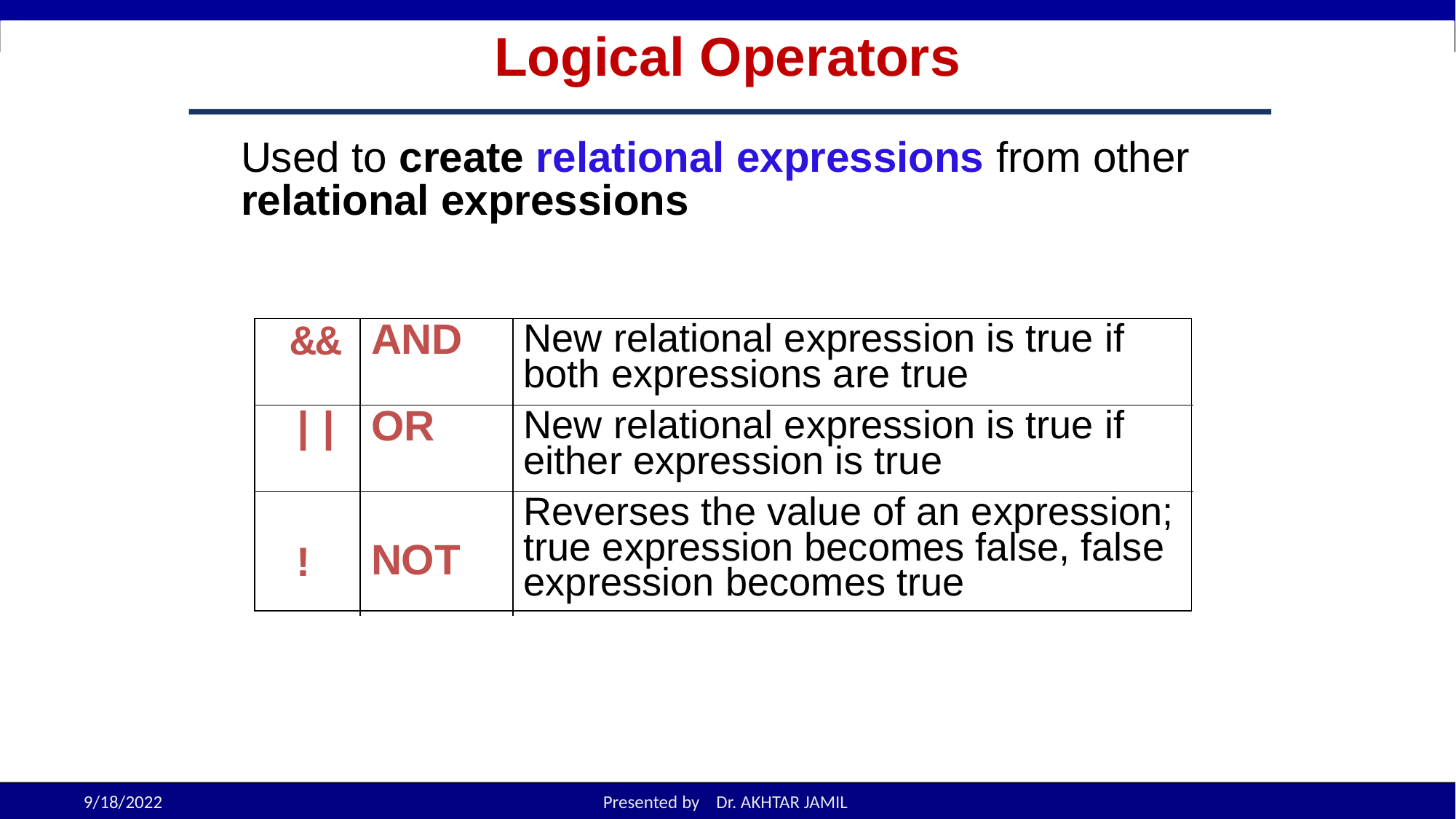

# Logical Operators

	Used to create relational expressions from other relational expressions

| && | AND | New relational expression is true if both expressions are true |
| --- | --- | --- |
| || | OR | New relational expression is true if either expression is true |
| ! | NOT | Reverses the value of an expression; true expression becomes false, false expression becomes true |

4-35
9/18/2022
Presented by    Dr. AKHTAR JAMIL